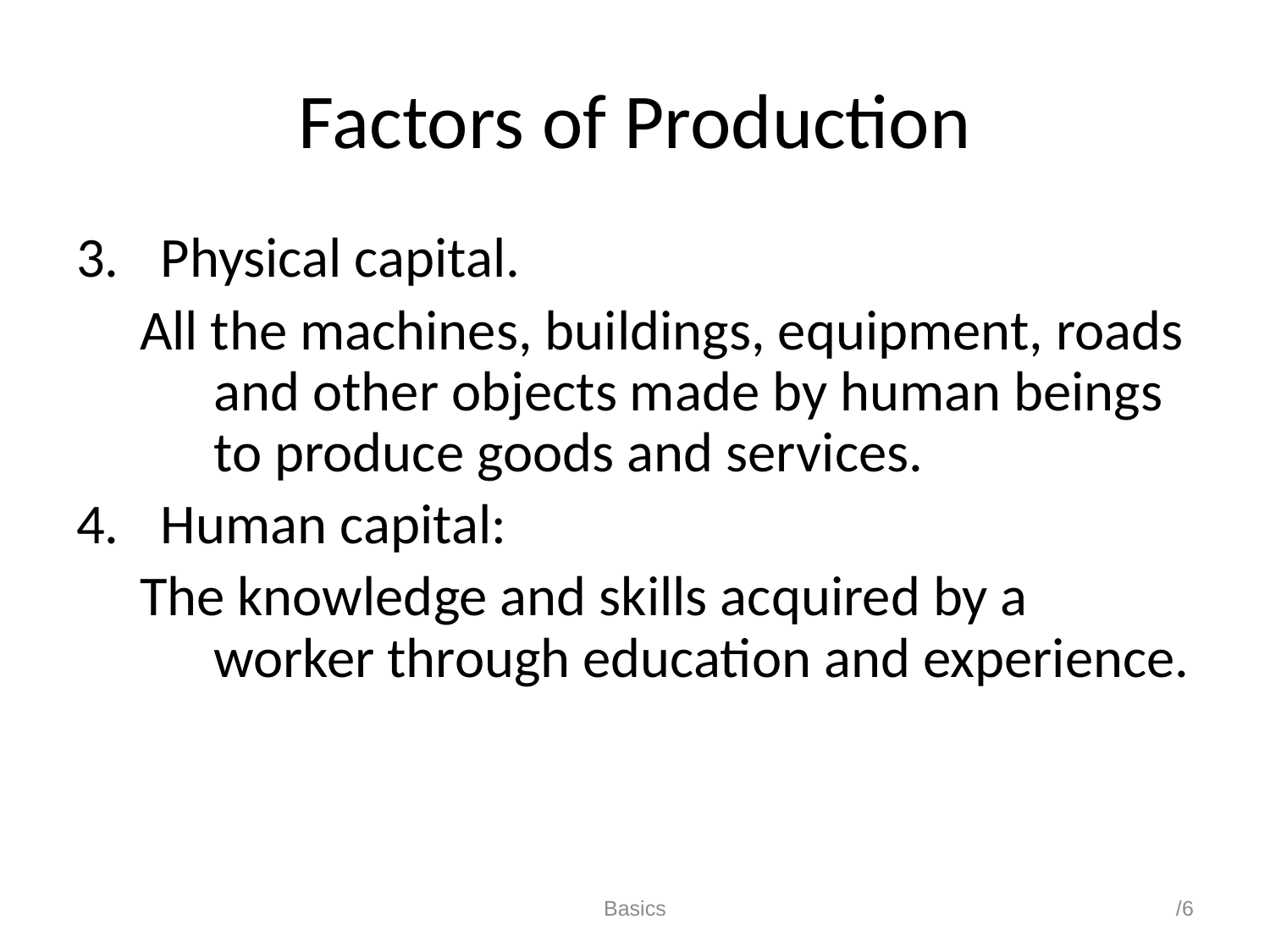

# Factors of Production
Physical capital.
All the machines, buildings, equipment, roads and other objects made by human beings to produce goods and services.
Human capital:
The knowledge and skills acquired by a worker through education and experience.
Basics
/6